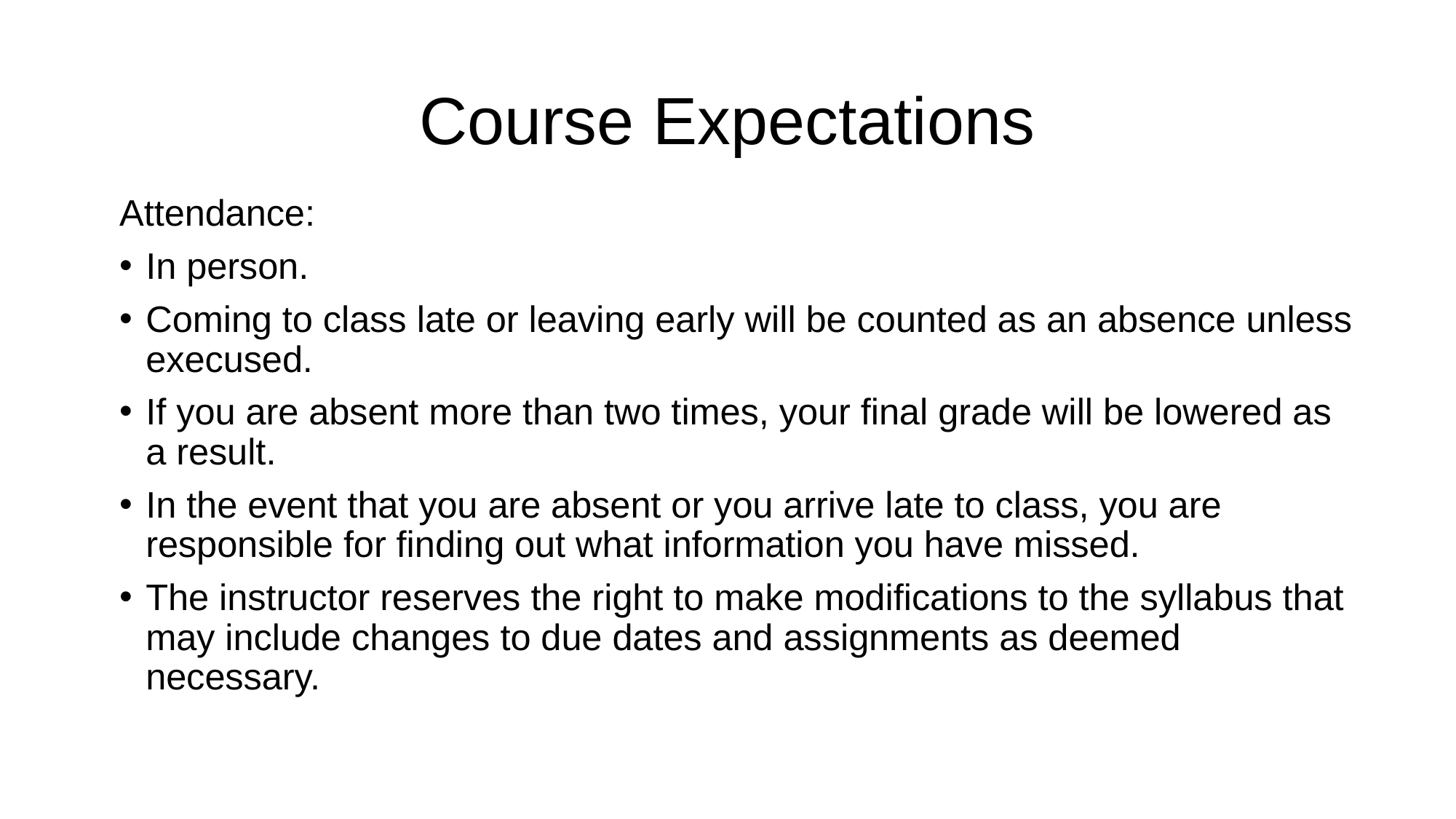

# Course Expectations
Attendance:
In person.
Coming to class late or leaving early will be counted as an absence unless execused.
If you are absent more than two times, your final grade will be lowered as a result.
In the event that you are absent or you arrive late to class, you are responsible for finding out what information you have missed.
The instructor reserves the right to make modifications to the syllabus that may include changes to due dates and assignments as deemed necessary.